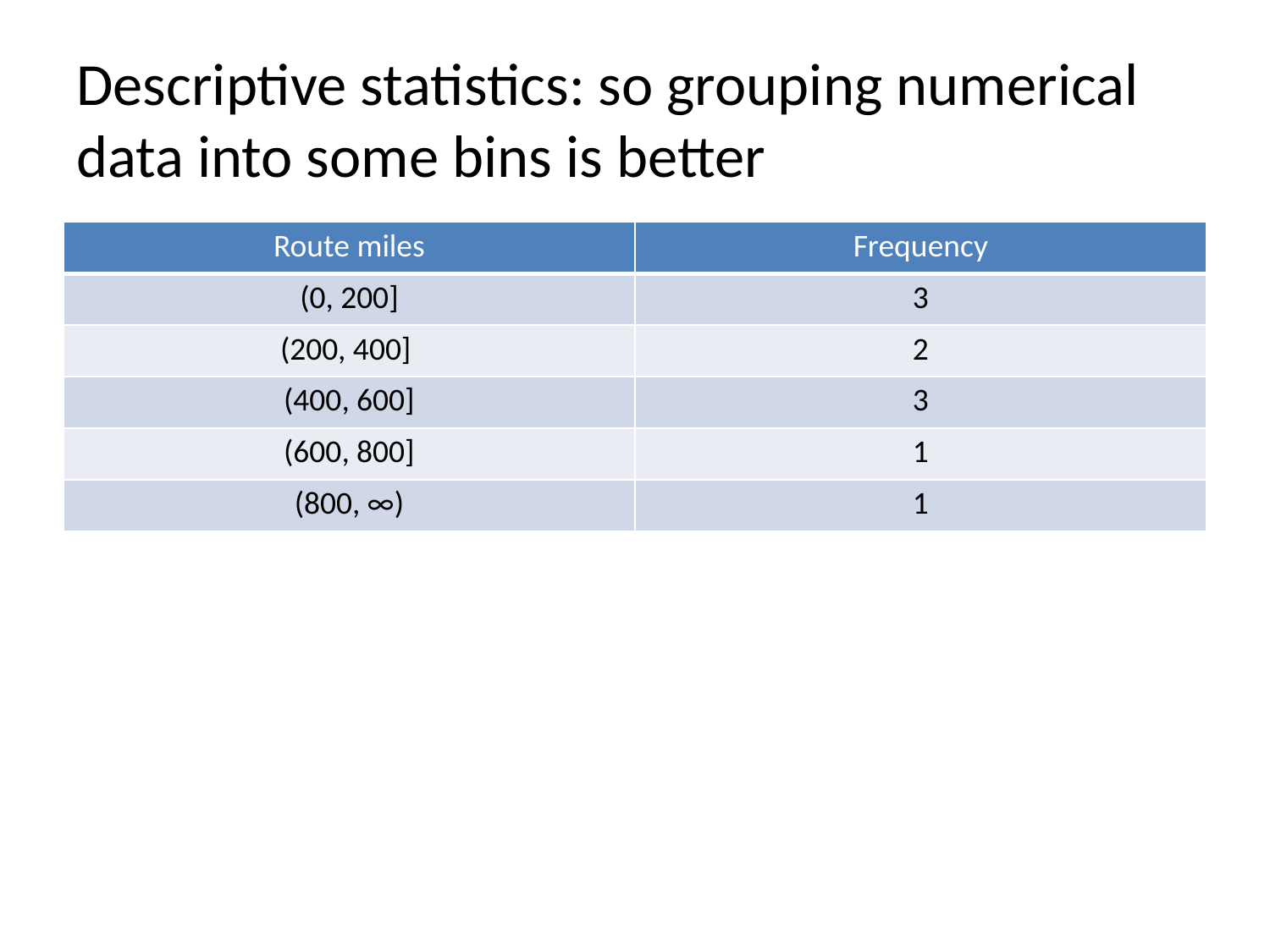

# Descriptive statistics: so grouping numerical data into some bins is better
| Route miles | Frequency |
| --- | --- |
| (0, 200] | 3 |
| (200, 400] | 2 |
| (400, 600] | 3 |
| (600, 800] | 1 |
| (800, ∞) | 1 |